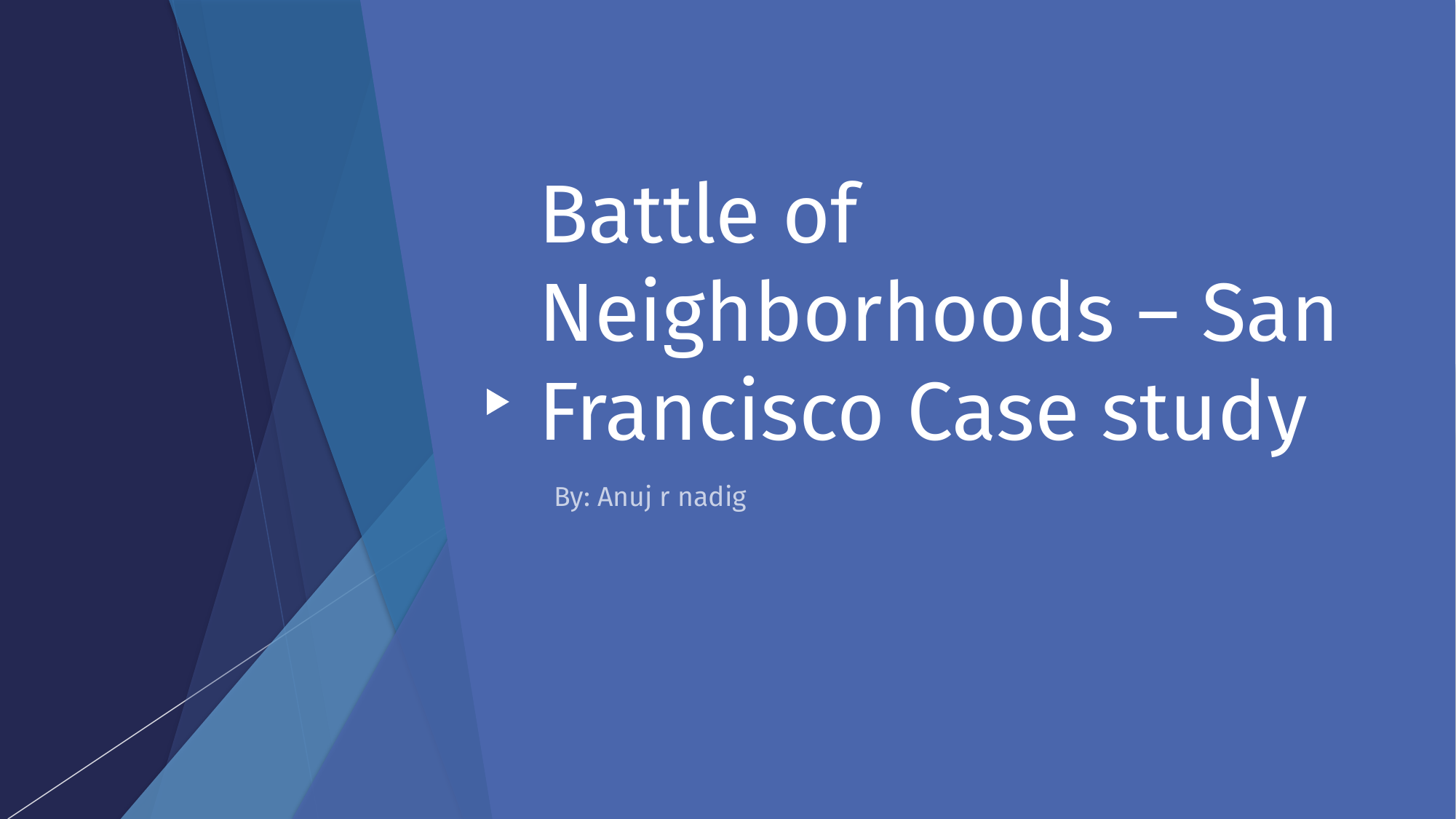

# Battle of Neighborhoods – San Francisco Case study

By: Anuj r nadig